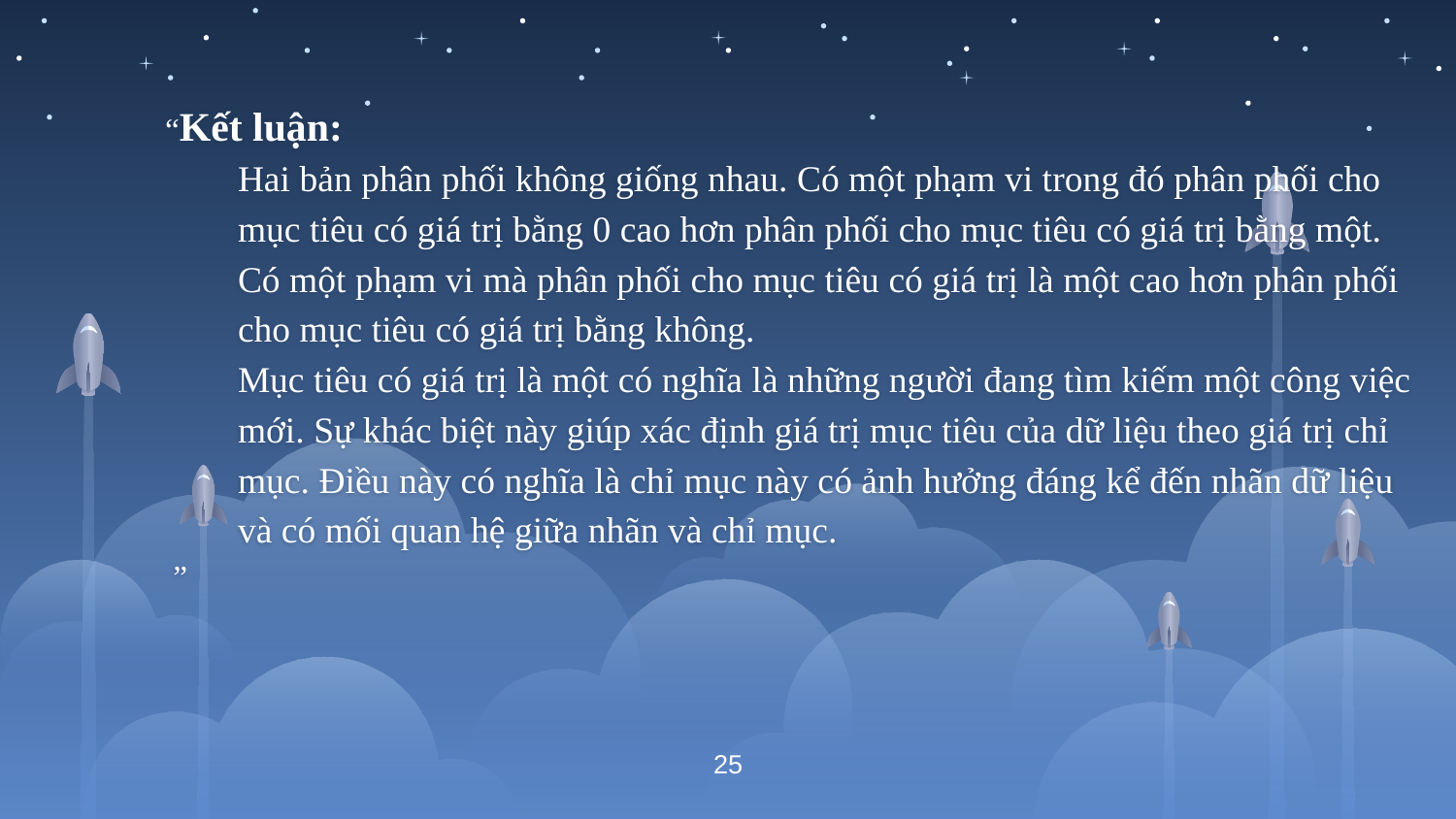

“Kết luận:
Hai bản phân phối không giống nhau. Có một phạm vi trong đó phân phối cho mục tiêu có giá trị bằng 0 cao hơn phân phối cho mục tiêu có giá trị bằng một. Có một phạm vi mà phân phối cho mục tiêu có giá trị là một cao hơn phân phối cho mục tiêu có giá trị bằng không.
Mục tiêu có giá trị là một có nghĩa là những người đang tìm kiếm một công việc mới. Sự khác biệt này giúp xác định giá trị mục tiêu của dữ liệu theo giá trị chỉ mục. Điều này có nghĩa là chỉ mục này có ảnh hưởng đáng kể đến nhãn dữ liệu và có mối quan hệ giữa nhãn và chỉ mục.
”
25